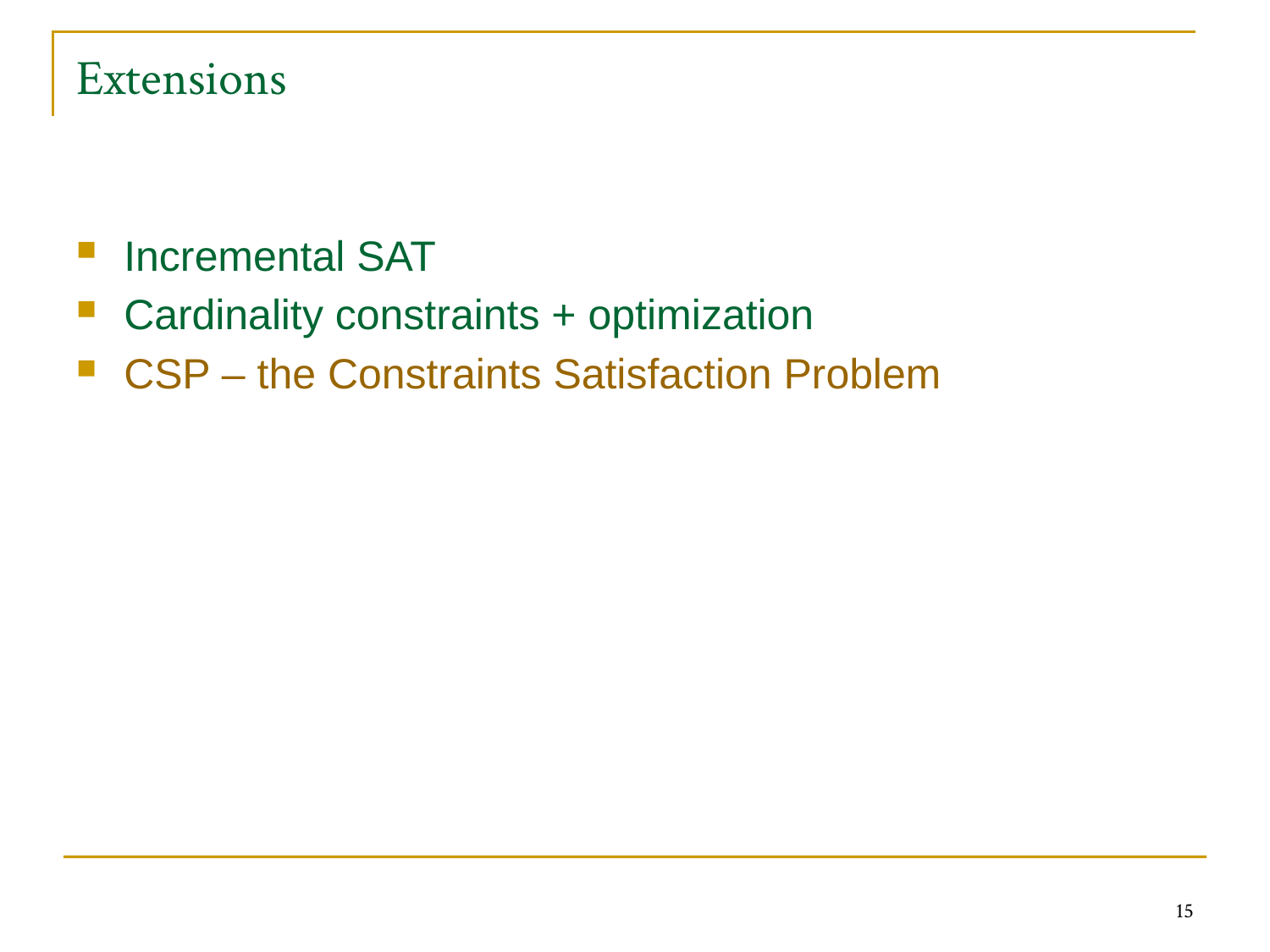

# Extensions
Incremental SAT
Cardinality constraints + optimization
CSP – the Constraints Satisfaction Problem
15